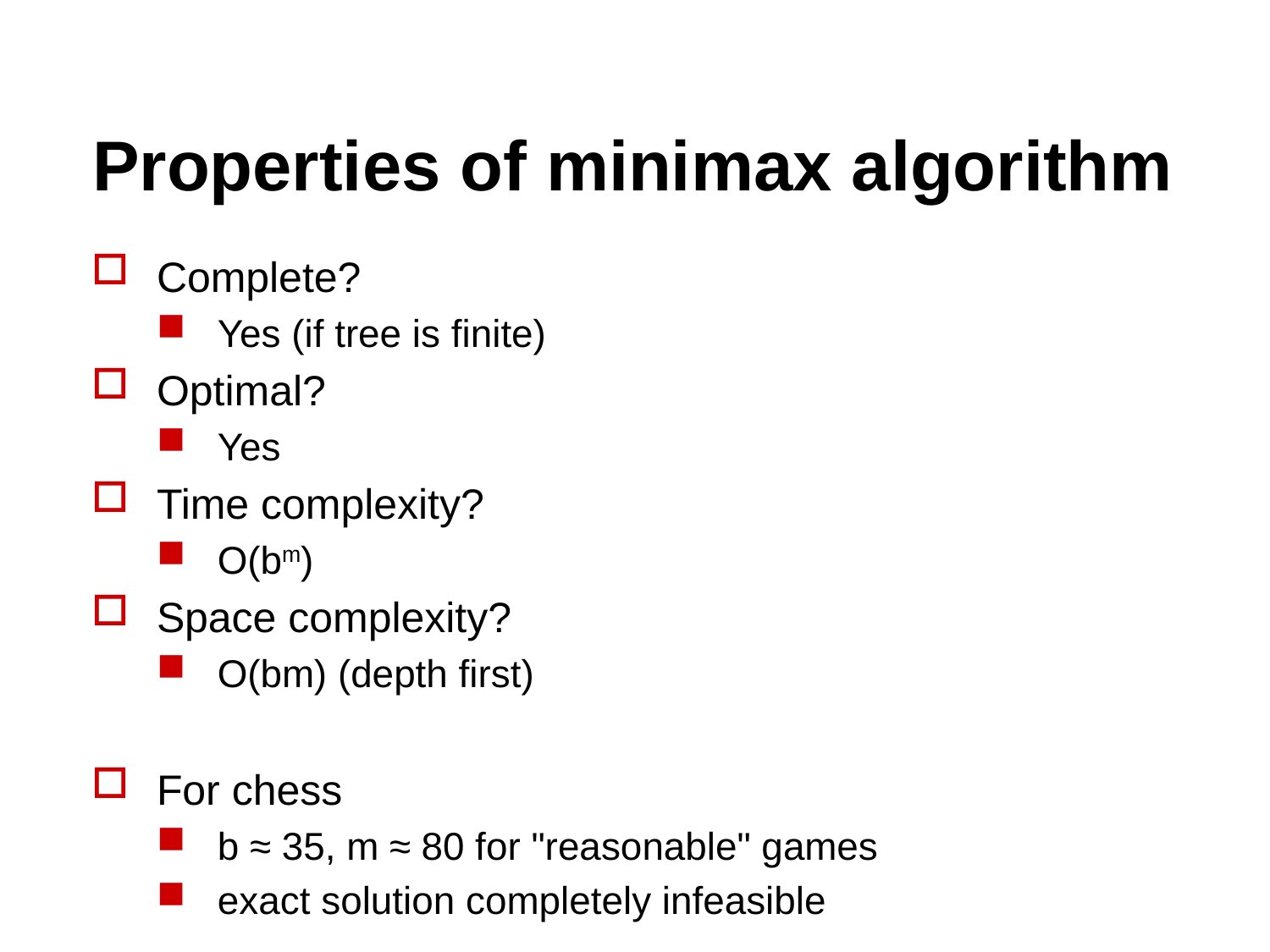

# Properties of minimax algorithm
Complete?
Yes (if tree is finite)
Optimal?
Yes
Time complexity?
O(bm)
Space complexity?
O(bm) (depth first)

For chess
b ≈ 35, m ≈ 80 for "reasonable" games
exact solution completely infeasible